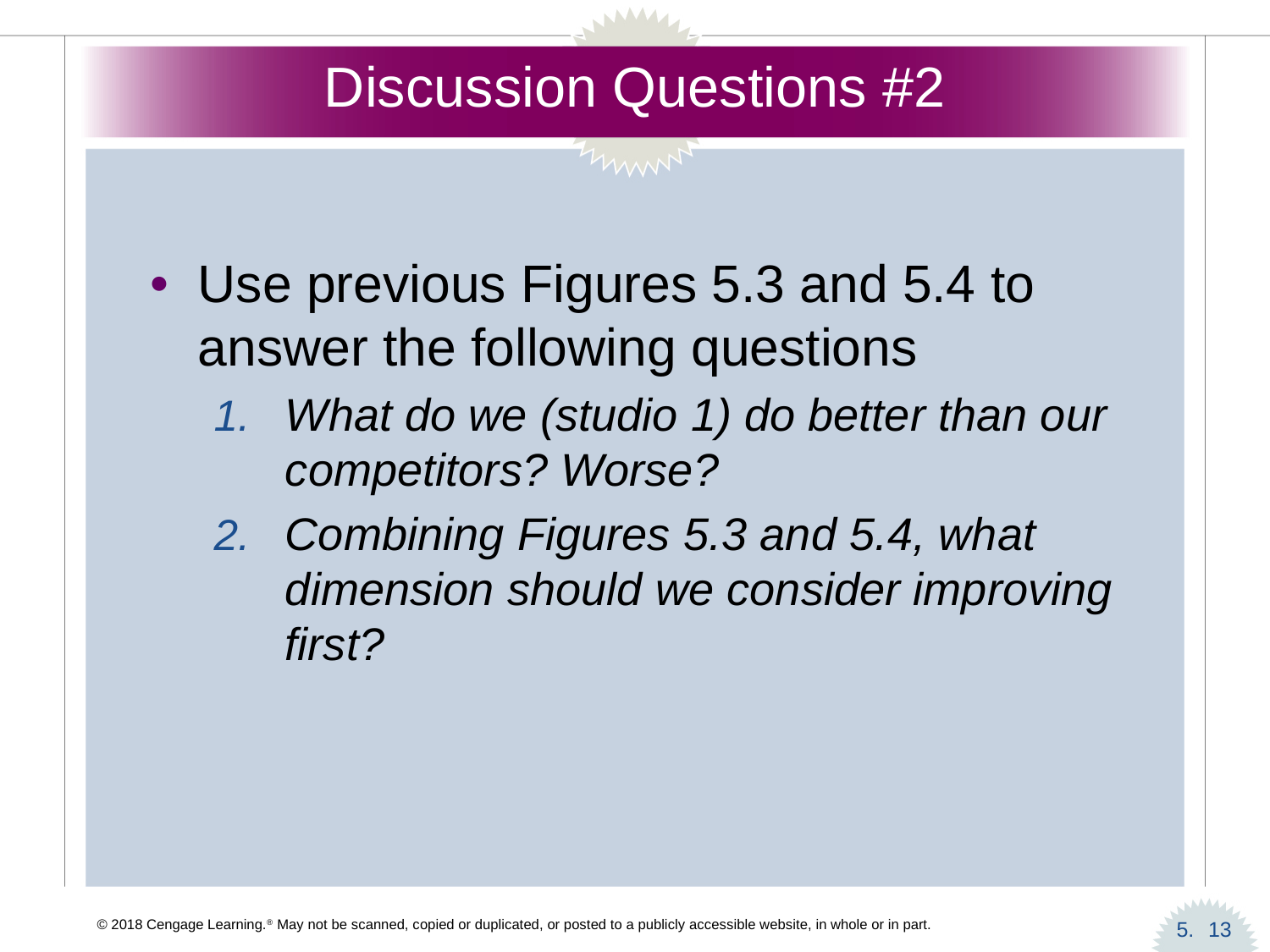

# Discussion Questions #2
Use previous Figures 5.3 and 5.4 to answer the following questions
What do we (studio 1) do better than our competitors? Worse?
Combining Figures 5.3 and 5.4, what dimension should we consider improving first?